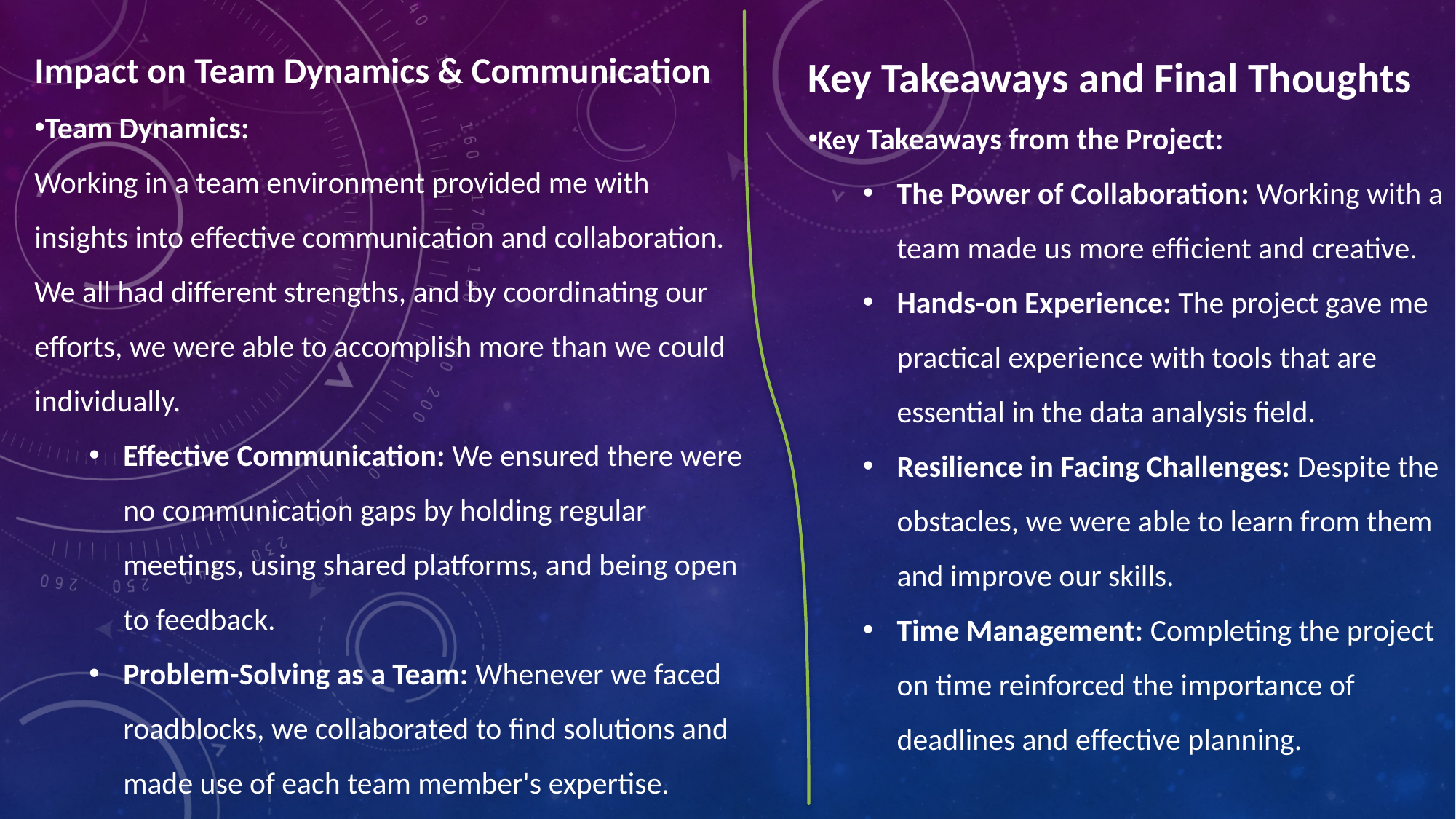

Impact on Team Dynamics & Communication
Team Dynamics:
Working in a team environment provided me with insights into effective communication and collaboration. We all had different strengths, and by coordinating our efforts, we were able to accomplish more than we could individually.
Effective Communication: We ensured there were no communication gaps by holding regular meetings, using shared platforms, and being open to feedback.
Problem-Solving as a Team: Whenever we faced roadblocks, we collaborated to find solutions and made use of each team member's expertise.
Key Takeaways and Final Thoughts
Key Takeaways from the Project:
The Power of Collaboration: Working with a team made us more efficient and creative.
Hands-on Experience: The project gave me practical experience with tools that are essential in the data analysis field.
Resilience in Facing Challenges: Despite the obstacles, we were able to learn from them and improve our skills.
Time Management: Completing the project on time reinforced the importance of deadlines and effective planning.